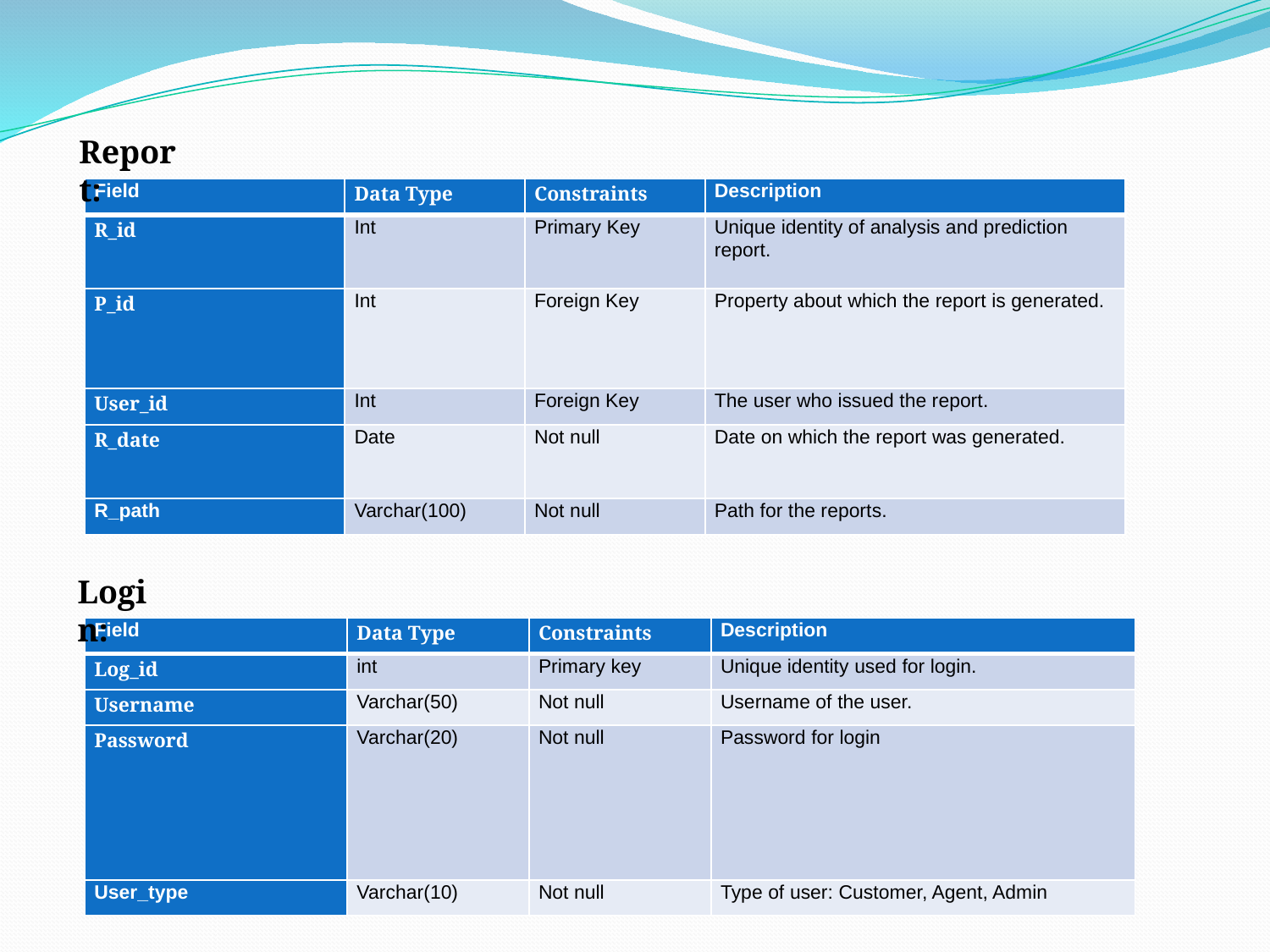

Report:
| Field | Data Type | Constraints | Description |
| --- | --- | --- | --- |
| R\_id | Int | Primary Key | Unique identity of analysis and prediction report. |
| P\_id | Int | Foreign Key | Property about which the report is generated. |
| User\_id | Int | Foreign Key | The user who issued the report. |
| R\_date | Date | Not null | Date on which the report was generated. |
| R\_path | Varchar(100) | Not null | Path for the reports. |
Login:
| Field | Data Type | Constraints | Description |
| --- | --- | --- | --- |
| Log\_id | int | Primary key | Unique identity used for login. |
| Username | Varchar(50) | Not null | Username of the user. |
| Password | Varchar(20) | Not null | Password for login |
| User\_type | Varchar(10) | Not null | Type of user: Customer, Agent, Admin |